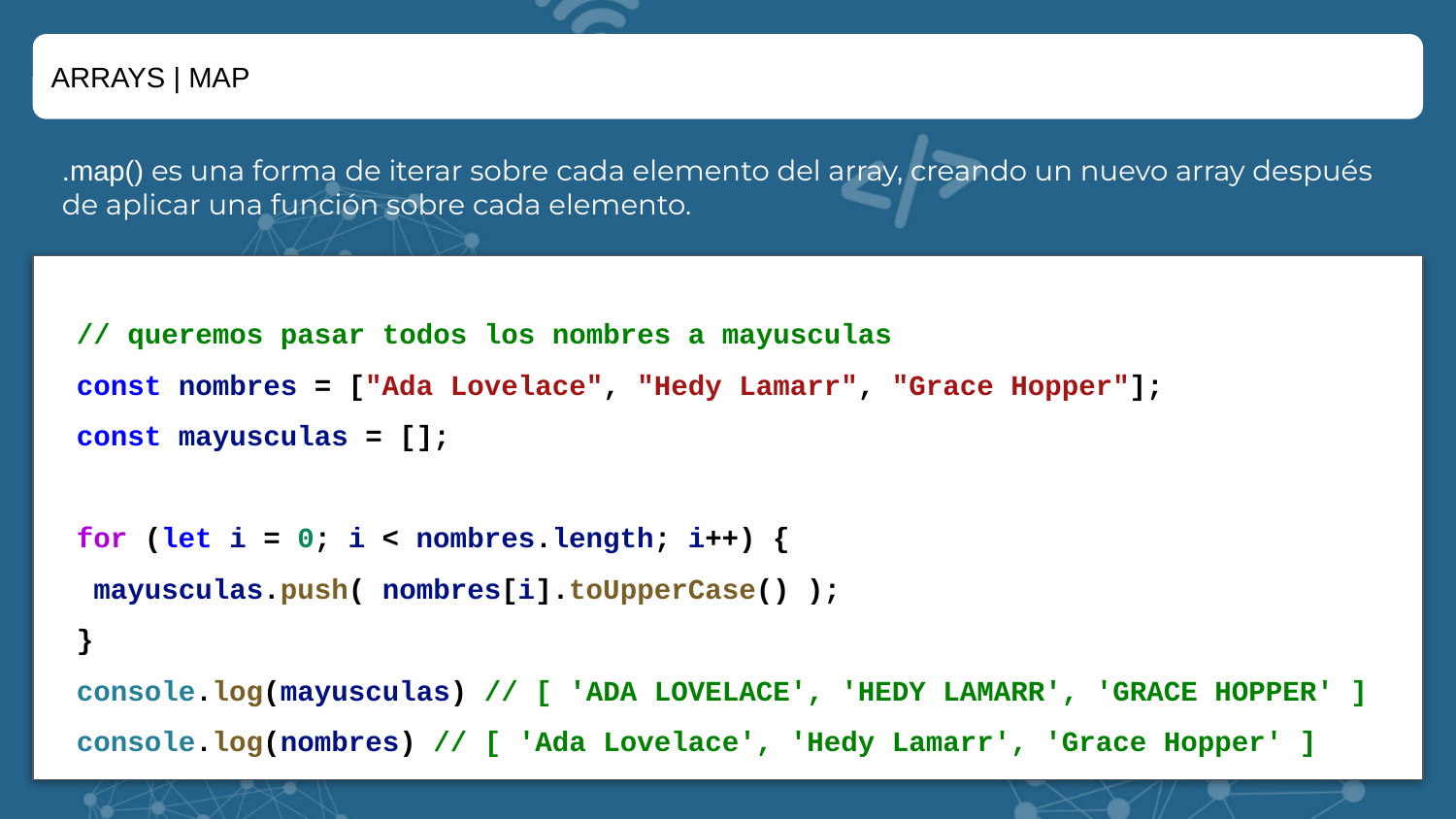

ARRAYS | MAP
.map() es una forma de iterar sobre cada elemento del array, creando un nuevo array después de aplicar una función sobre cada elemento.
// queremos pasar todos los nombres a mayusculas
const nombres = ["Ada Lovelace", "Hedy Lamarr", "Grace Hopper"];
const mayusculas = [];

for (let i = 0; i < nombres.length; i++) {
 mayusculas.push( nombres[i].toUpperCase() );
}
console.log(mayusculas) // [ 'ADA LOVELACE', 'HEDY LAMARR', 'GRACE HOPPER' ]
console.log(nombres) // [ 'Ada Lovelace', 'Hedy Lamarr', 'Grace Hopper' ]